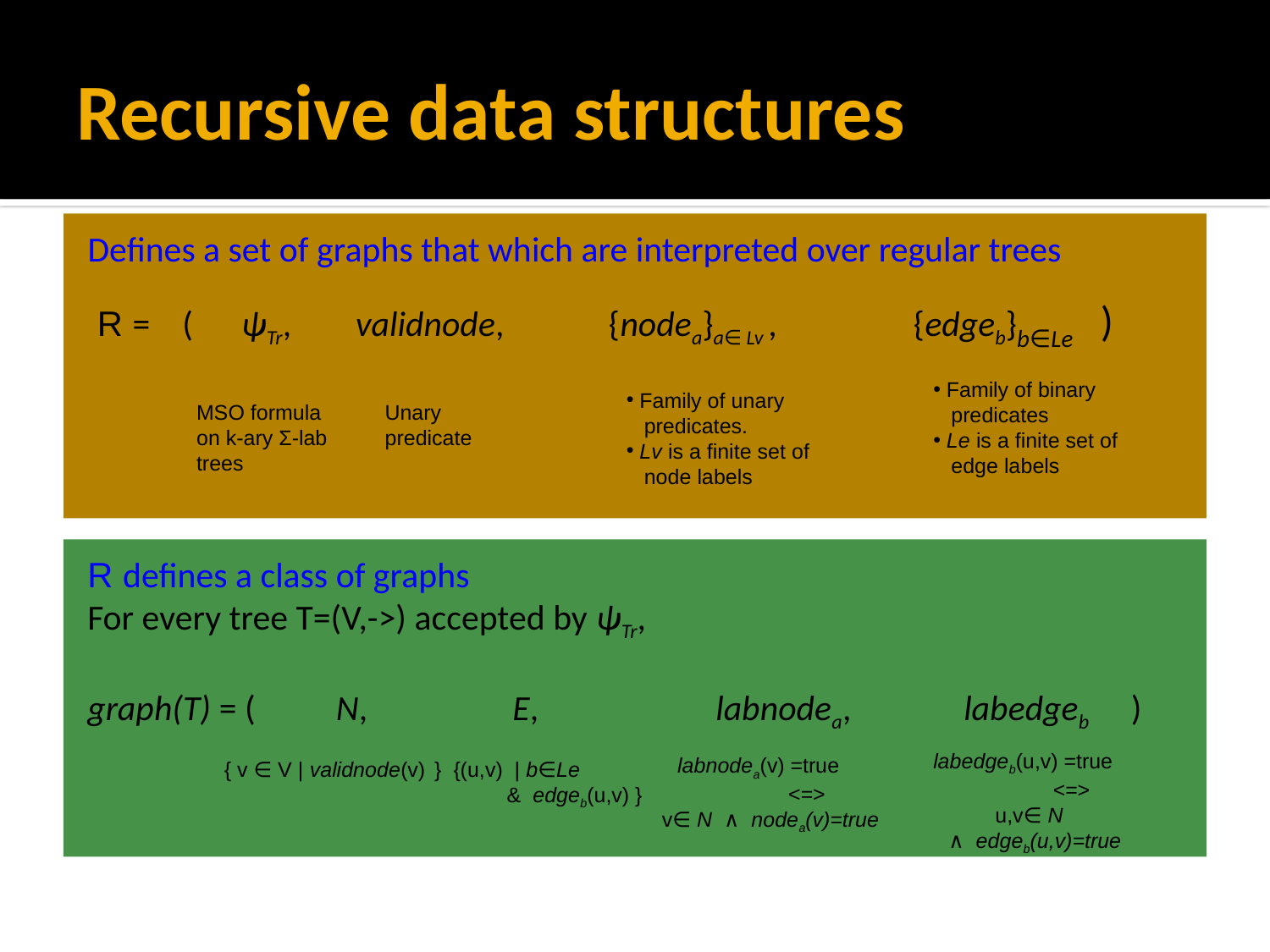

# Recursive data structures
Defines a set of graphs that which are interpreted over regular trees

 R =    (      ψTr,        validnode,             {nodea}a∈ Lv ,                 {edgeb}b∈Le     )

 Family of binary
   predicates
 Le is a finite set of
   edge labels
 Family of unary
   predicates.
 Lv is a finite set of
   node labels
MSO formula
on k-ary Σ-lab
trees
Unary
predicate
R defines a class of graphs
For every tree T=(V,->) accepted by ψTr,

graph(T) = (          N,                  E,                      labnodea,              labedgeb         )

 labedgeb(u,v) =true
                      <=>
u,v∈ N
∧  edgeb(u,v)=true
 labnodea(v) =true
                      <=>
v∈ N  ∧  nodea(v)=true

{ v ∈ V | validnode(v)  }
{(u,v)  | b∈Le
         &  edgeb(u,v) }